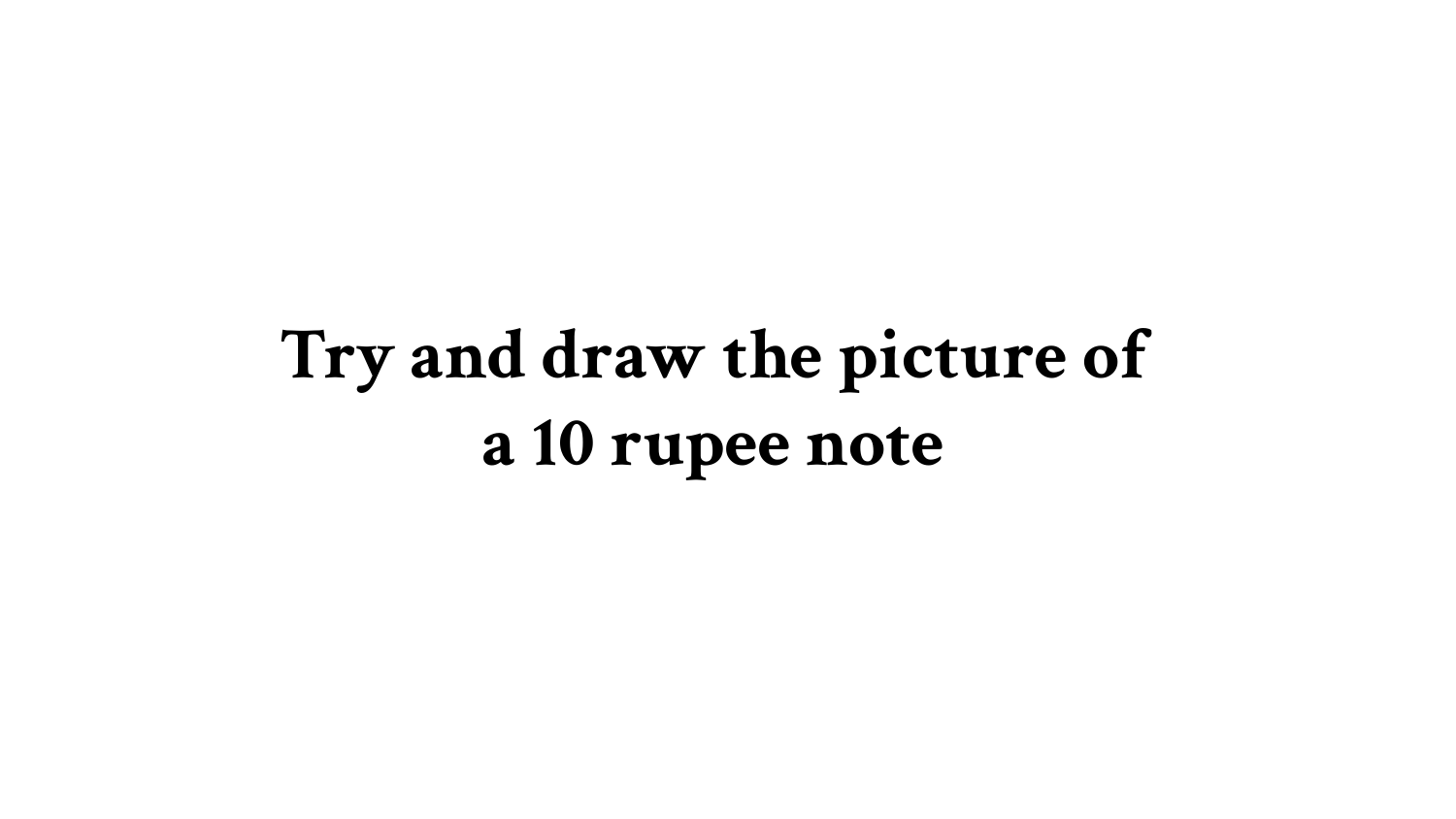

# Try and draw the picture of a 10 rupee note